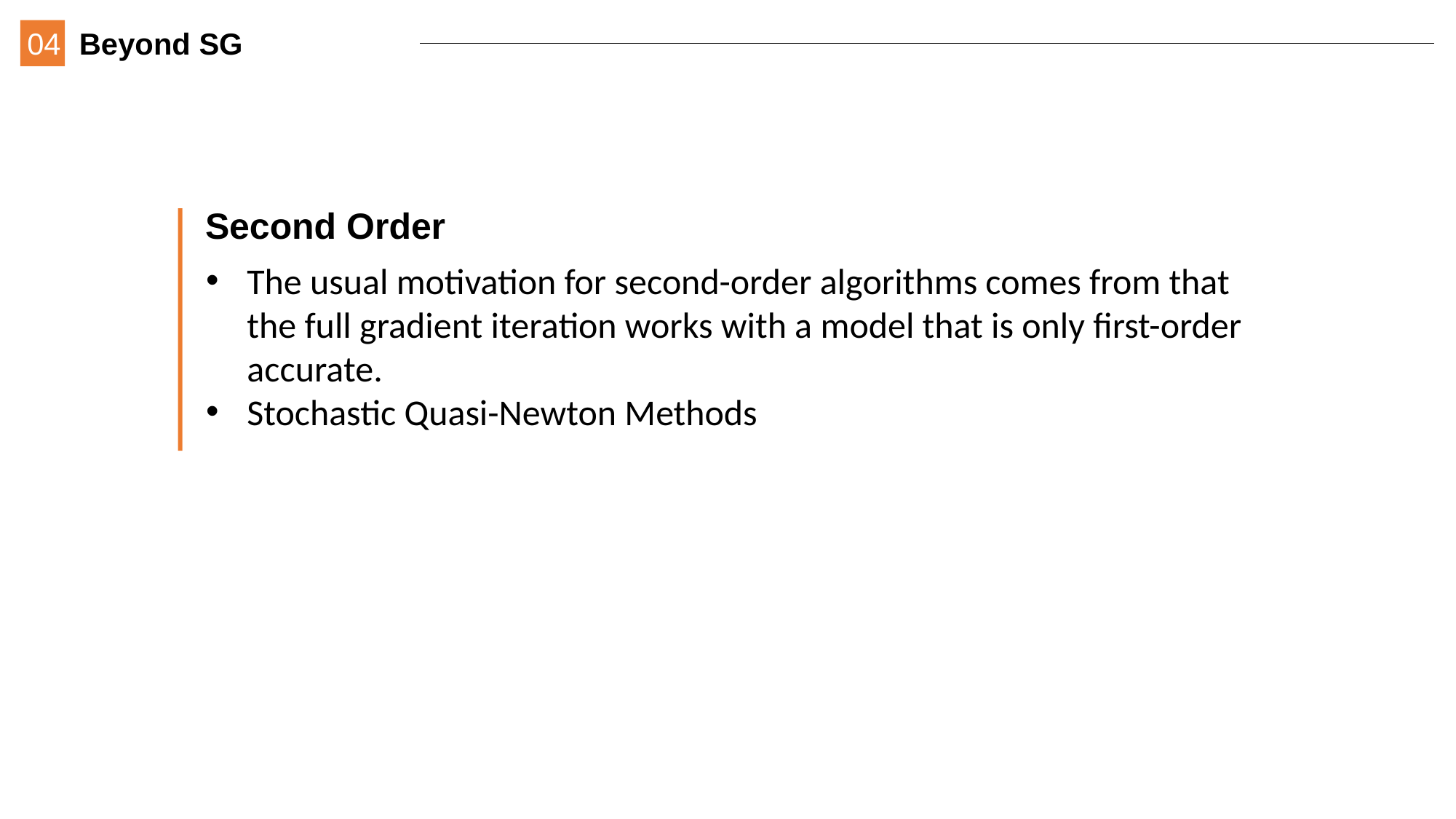

04
Beyond SG

Second Order

The usual motivation for second-order algorithms comes from that the full gradient iteration works with a model that is only first-order accurate.
Stochastic Quasi-Newton Methods